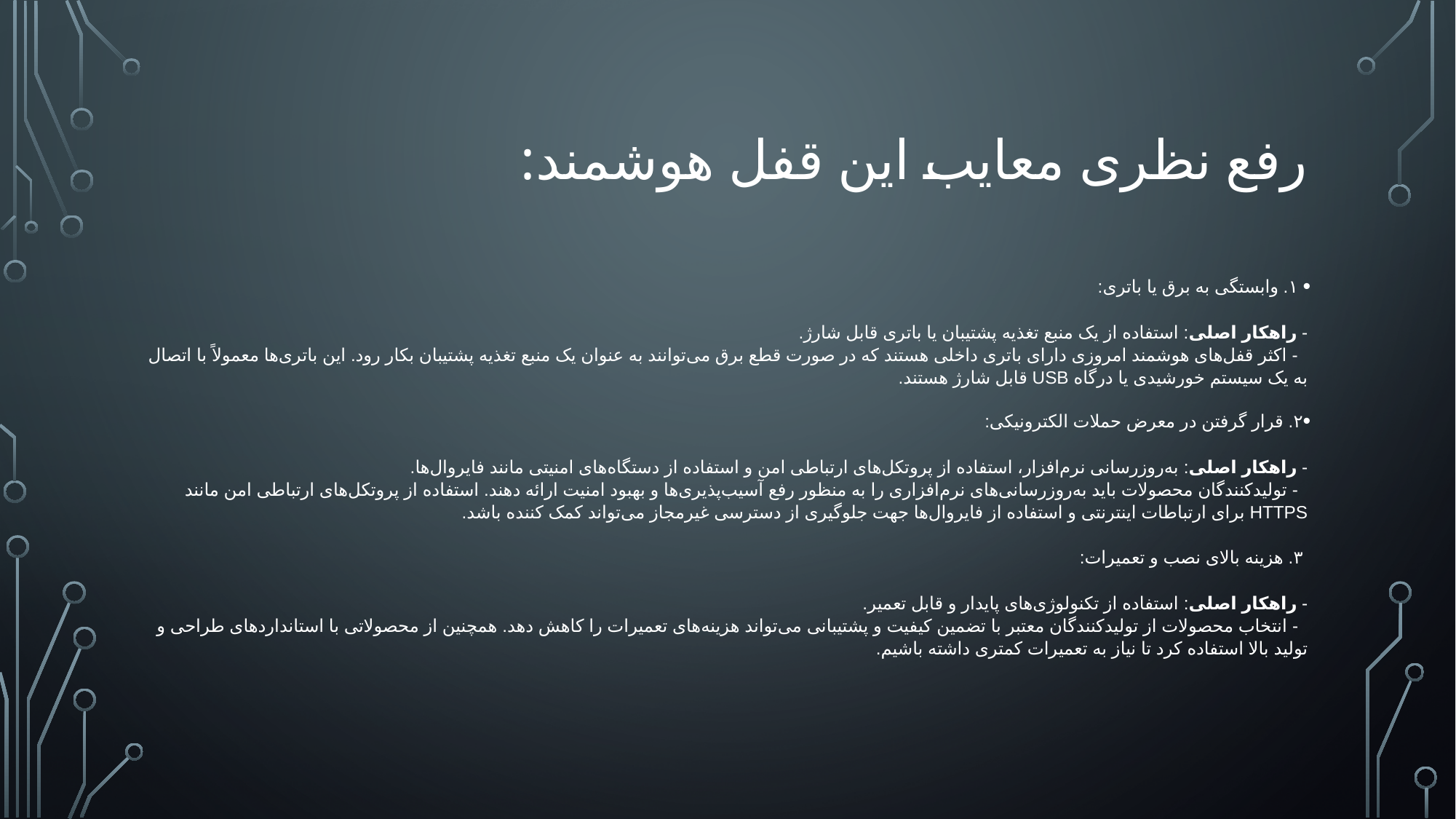

# رفع نظری معایب این قفل هوشمند:
 ۱. وابستگی به برق یا باتری:
- راهکار اصلی: استفاده از یک منبع تغذیه پشتیبان یا باتری قابل شارژ.
  - اکثر قفل‌های هوشمند امروزی دارای باتری داخلی هستند که در صورت قطع برق می‌توانند به عنوان یک منبع تغذیه پشتیبان بکار رود. این باتری‌ها معمولاً با اتصال به یک سیستم خورشیدی یا درگاه USB قابل شارژ هستند.
۲. قرار گرفتن در معرض حملات الکترونیکی:
- راهکار اصلی: به‌روزرسانی نرم‌افزار، استفاده از پروتکل‌های ارتباطی امن و استفاده از دستگاه‌های امنیتی مانند فایروال‌ها.
  - تولیدکنندگان محصولات باید به‌روزرسانی‌های نرم‌افزاری را به منظور رفع آسیب‌پذیری‌ها و بهبود امنیت ارائه دهند. استفاده از پروتکل‌های ارتباطی امن مانند HTTPS برای ارتباطات اینترنتی و استفاده از فایروال‌ها جهت جلوگیری از دسترسی غیرمجاز می‌تواند کمک کننده باشد.
 ۳. هزینه بالای نصب و تعمیرات:
- راهکار اصلی: استفاده از تکنولوژی‌های پایدار و قابل تعمیر.
  - انتخاب محصولات از تولیدکنندگان معتبر با تضمین کیفیت و پشتیبانی می‌تواند هزینه‌های تعمیرات را کاهش دهد. همچنین از محصولاتی با استانداردهای طراحی و تولید بالا استفاده کرد تا نیاز به تعمیرات کمتری داشته باشیم.